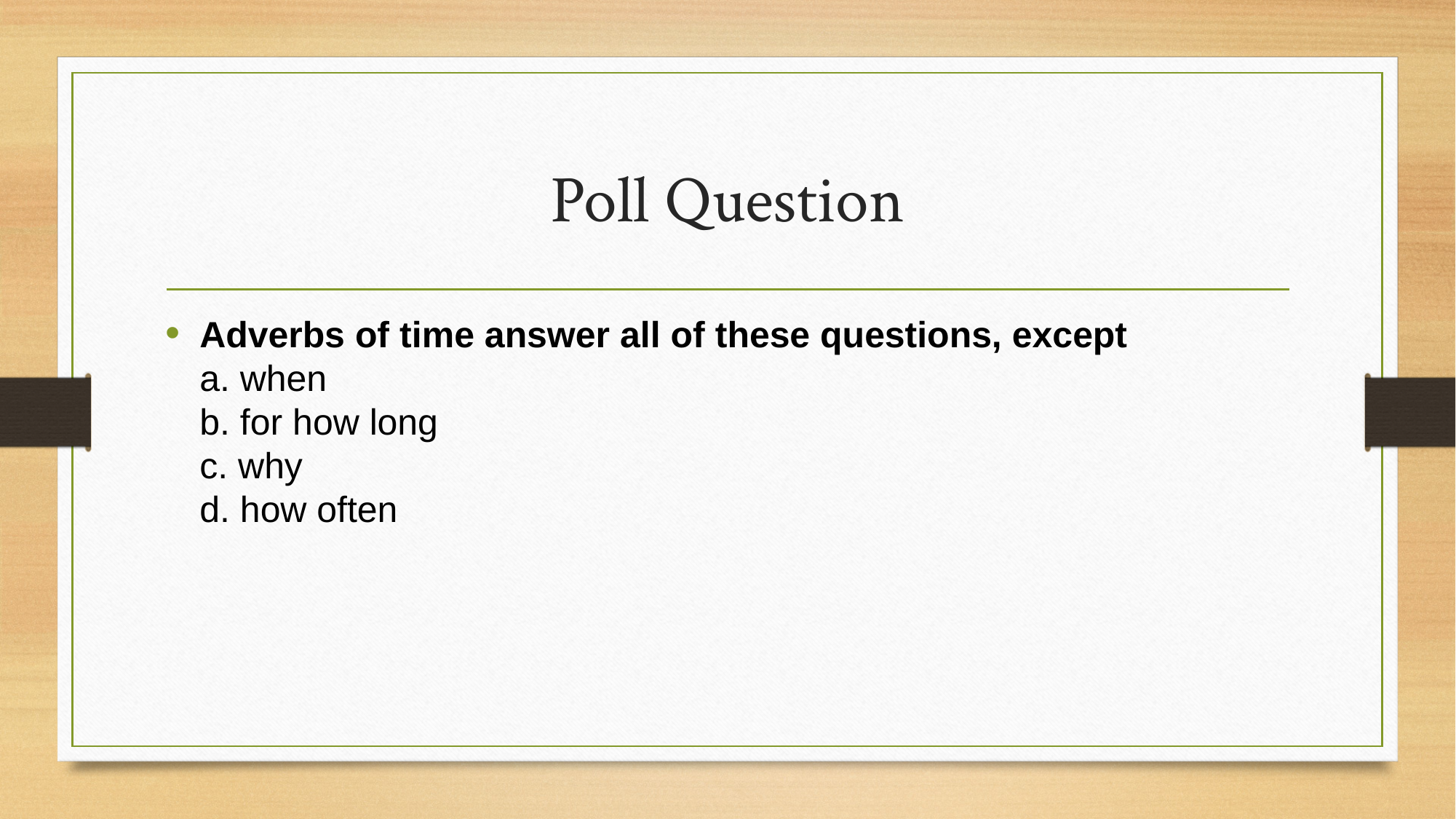

# Poll Question
Adverbs of time answer all of these questions, except
a. when
b. for how long
c. why
d. how often